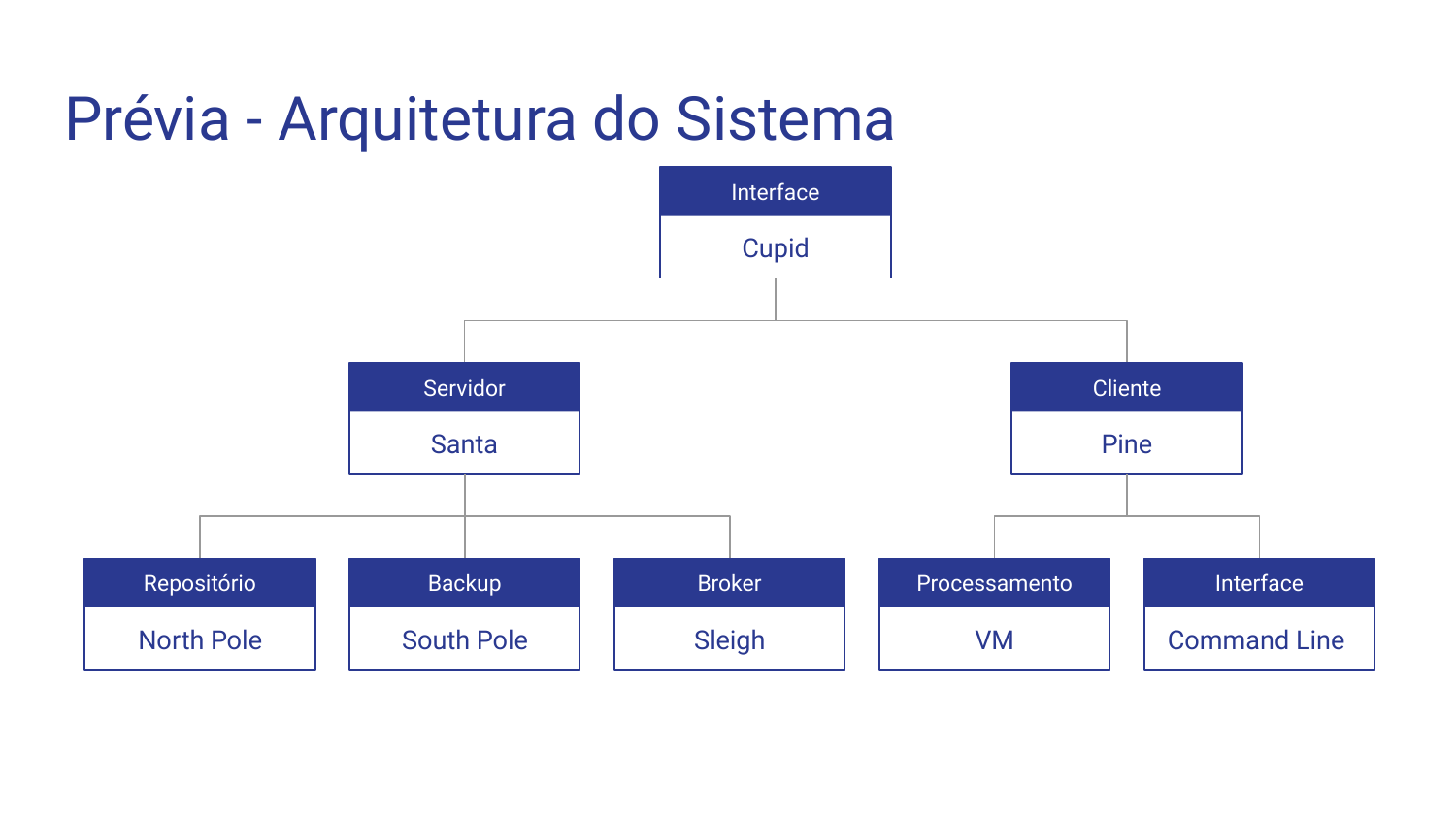

# Prévia - Arquitetura do Sistema

Interface
Cupid

Servidor
Cliente
Santa
Pine

Repositório
Backup
Broker
Processamento
Interface
North Pole
South Pole
Sleigh
VM
Command Line